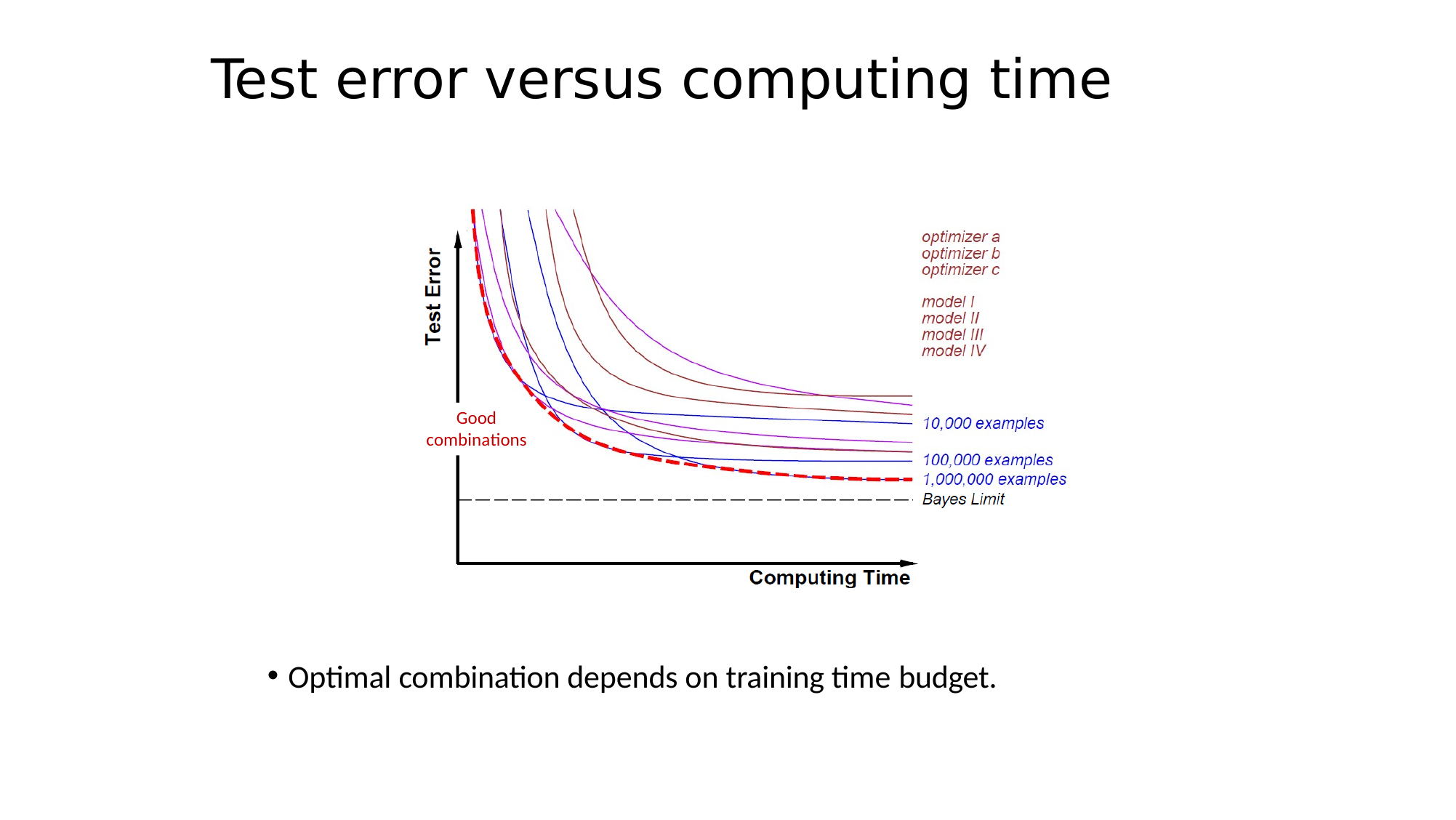

Test error versus computing time

Good  combinations
Optimal combination depends on training time budget.